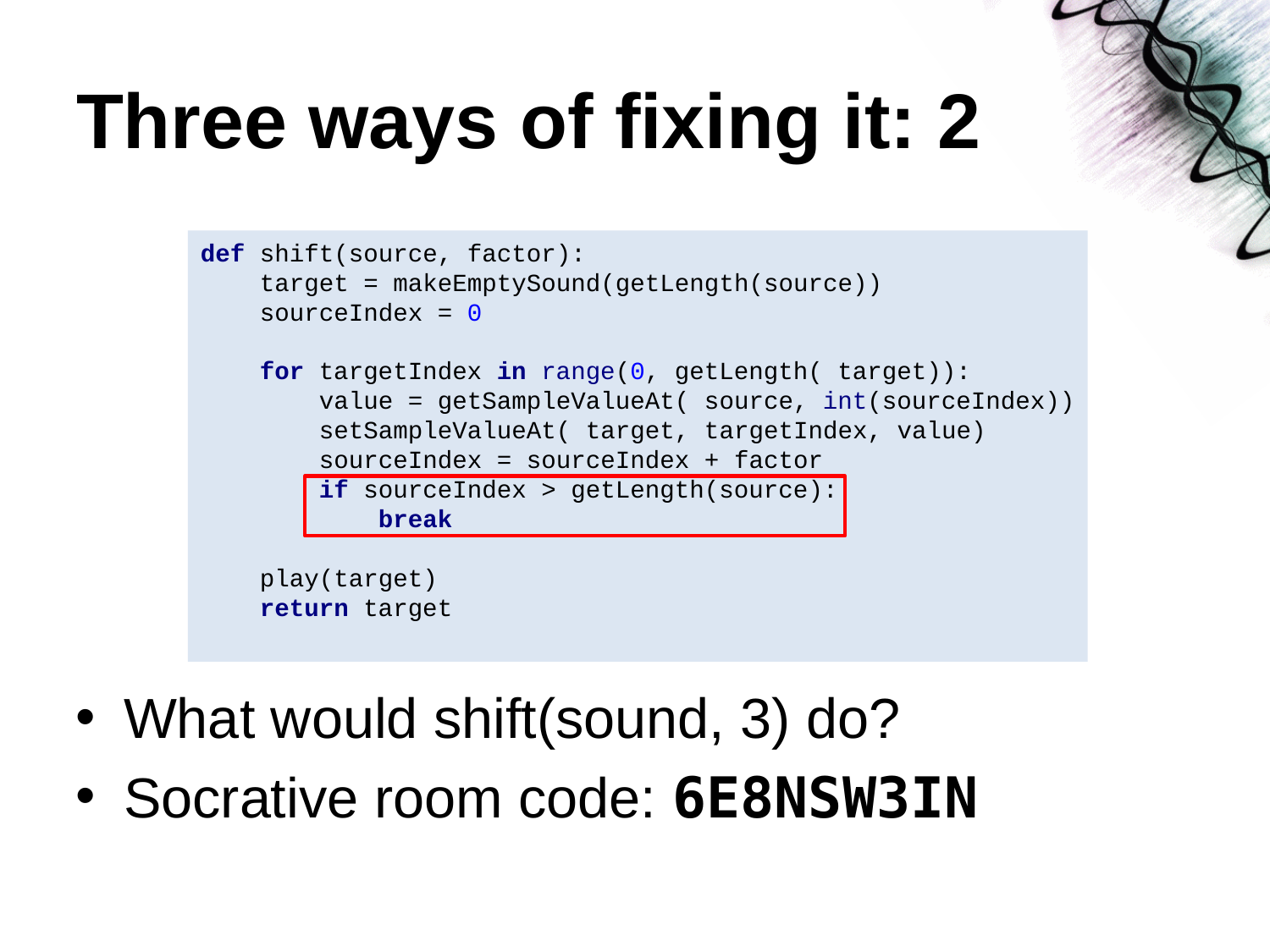

# Three ways of fixing it: 2
def shift(source, factor):
    target = makeEmptySound(getLength(source))
    sourceIndex = 0
    for targetIndex in range(0, getLength( target)):
        value = getSampleValueAt( source, int(sourceIndex))
        setSampleValueAt( target, targetIndex, value)
        sourceIndex = sourceIndex + factor
        if sourceIndex > getLength(source):
            break
    play(target)
    return target

What would shift(sound, 3) do?
Socrative room code: 6E8NSW3IN